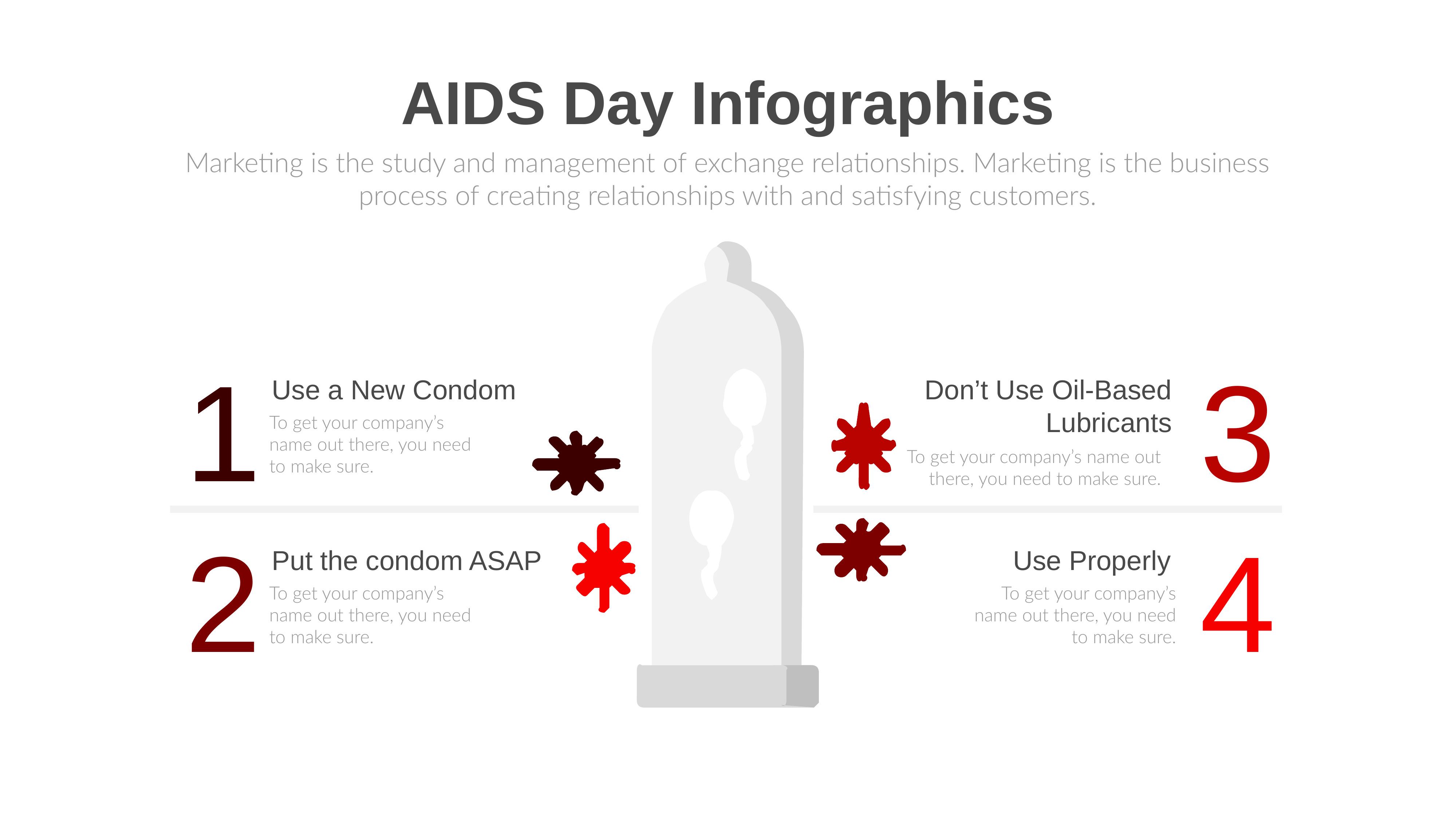

AIDS Day Infographics
Marketing is the study and management of exchange relationships. Marketing is the business process of creating relationships with and satisfying customers.

1
3
Use a New Condom
To get your company’s name out there, you need to make sure.
Don’t Use Oil-Based Lubricants
To get your company’s name out there, you need to make sure.

2
4

Put the condom ASAP
To get your company’s name out there, you need to make sure.
Use Properly
To get your company’s name out there, you need to make sure.